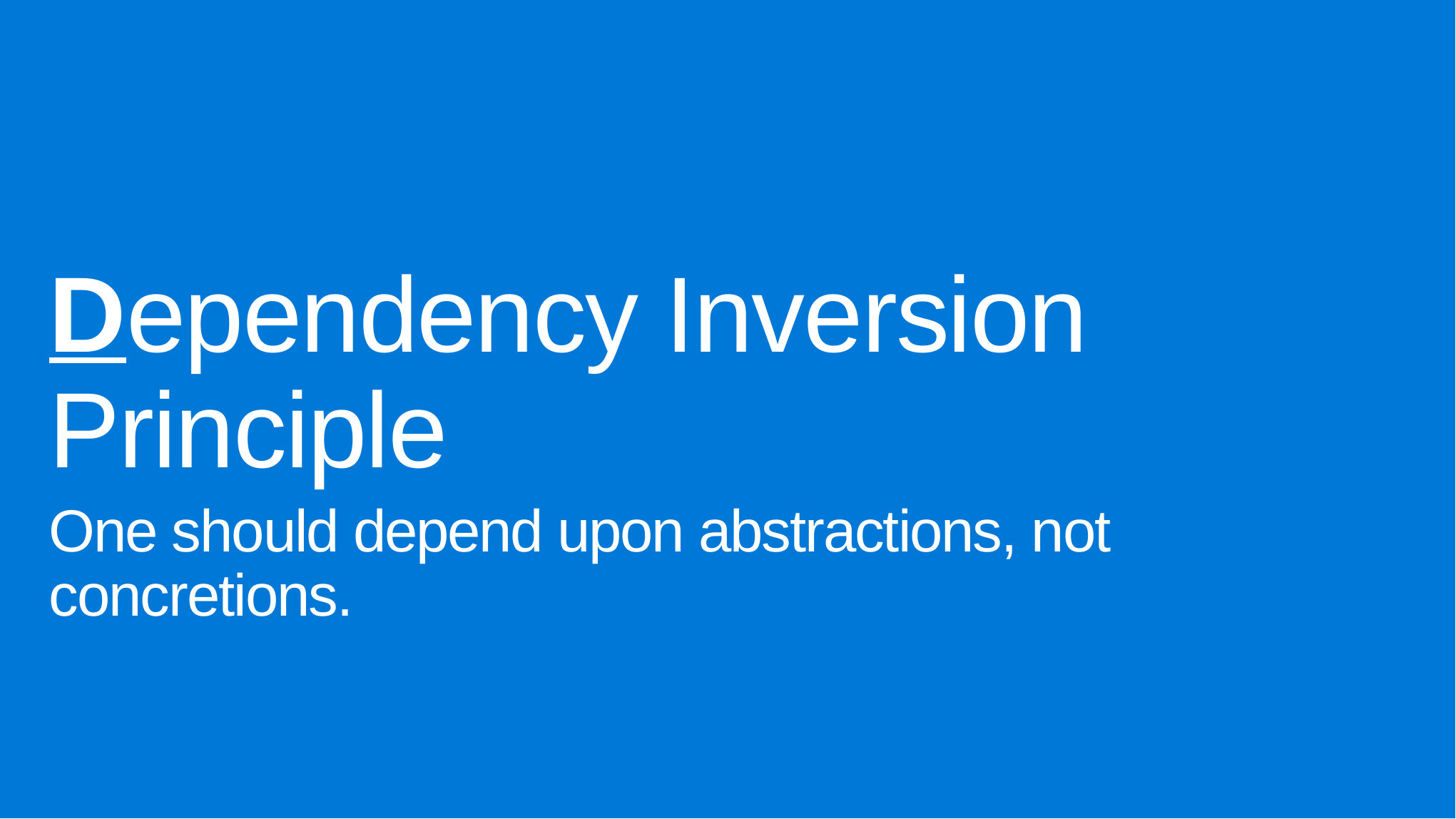

Dependency Inversion Principle
One should depend upon abstractions, not concretions.